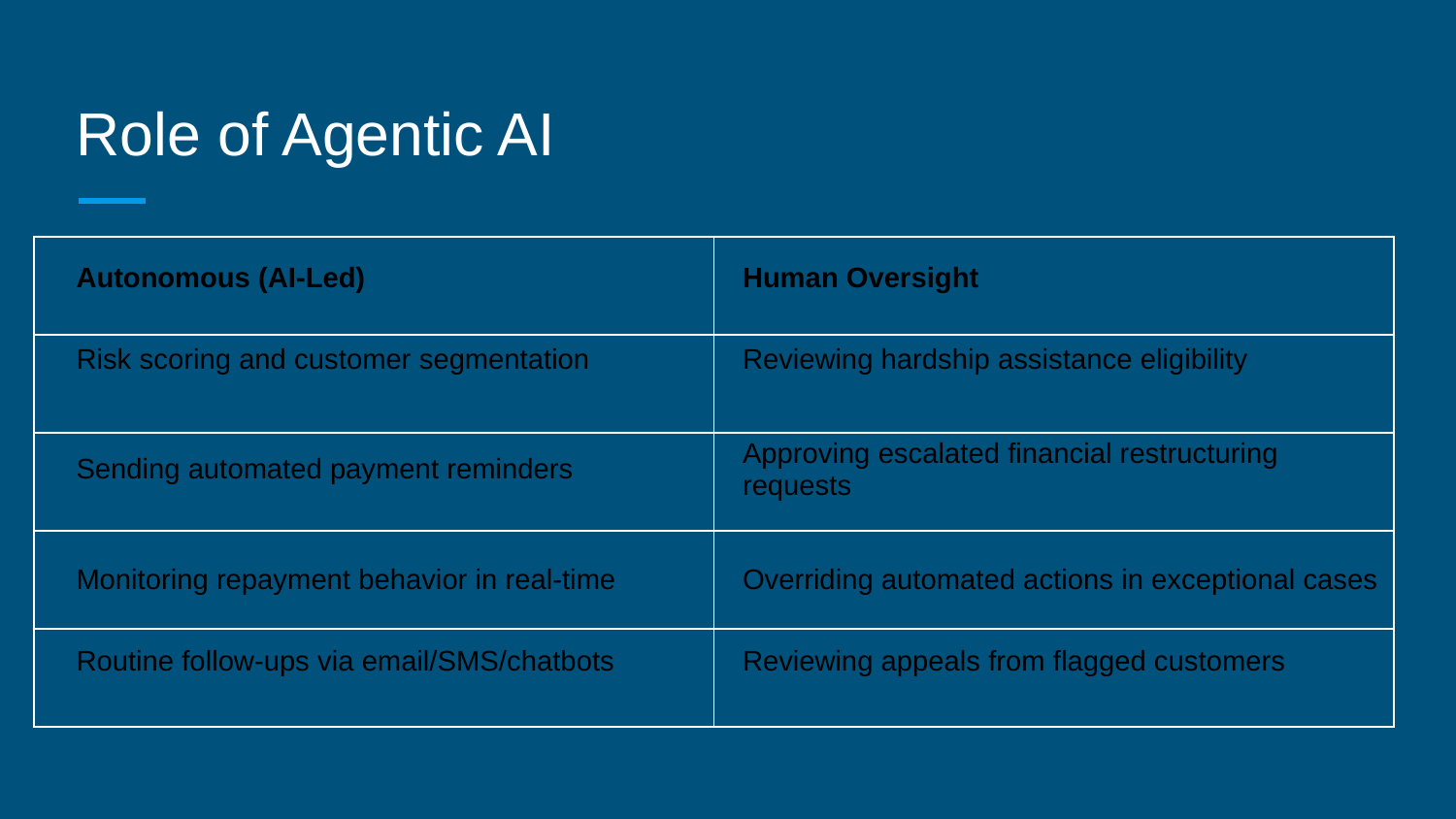

# Role of Agentic AI
| Autonomous (AI-Led) | Human Oversight |
| --- | --- |
| Risk scoring and customer segmentation | Reviewing hardship assistance eligibility |
| Sending automated payment reminders | Approving escalated financial restructuring requests |
| Monitoring repayment behavior in real-time | Overriding automated actions in exceptional cases |
| Routine follow-ups via email/SMS/chatbots | Reviewing appeals from flagged customers |

|  |  |
| --- | --- |
|  |  |
|  |  |
|  |  |
|  |  |